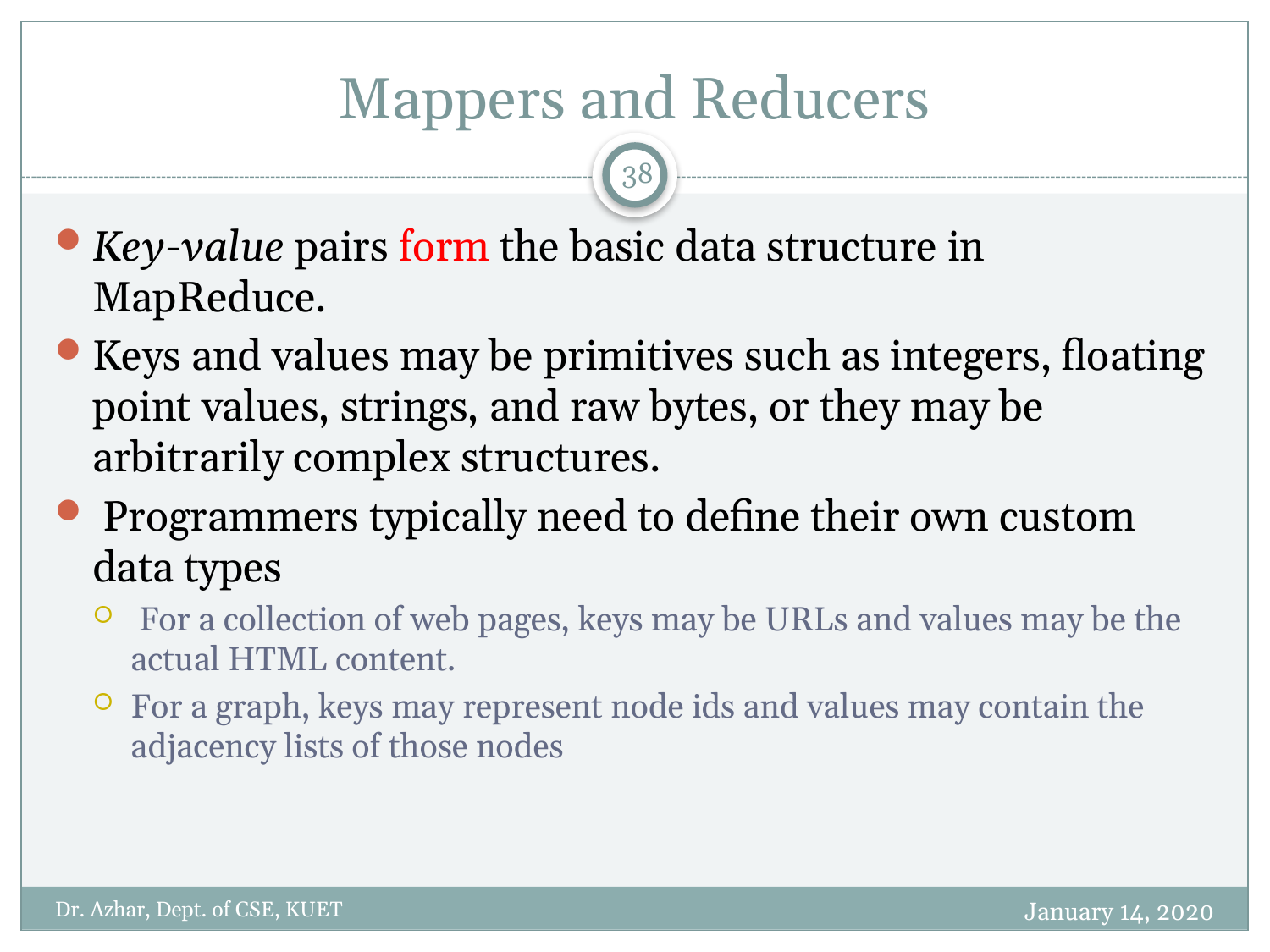

# Mappers and Reducers
38
Key-value pairs form the basic data structure in MapReduce.
Keys and values may be primitives such as integers, floating point values, strings, and raw bytes, or they may be arbitrarily complex structures.
 Programmers typically need to define their own custom data types
 For a collection of web pages, keys may be URLs and values may be the actual HTML content.
For a graph, keys may represent node ids and values may contain the adjacency lists of those nodes
January 14, 2020
Dr. Azhar, Dept. of CSE, KUET